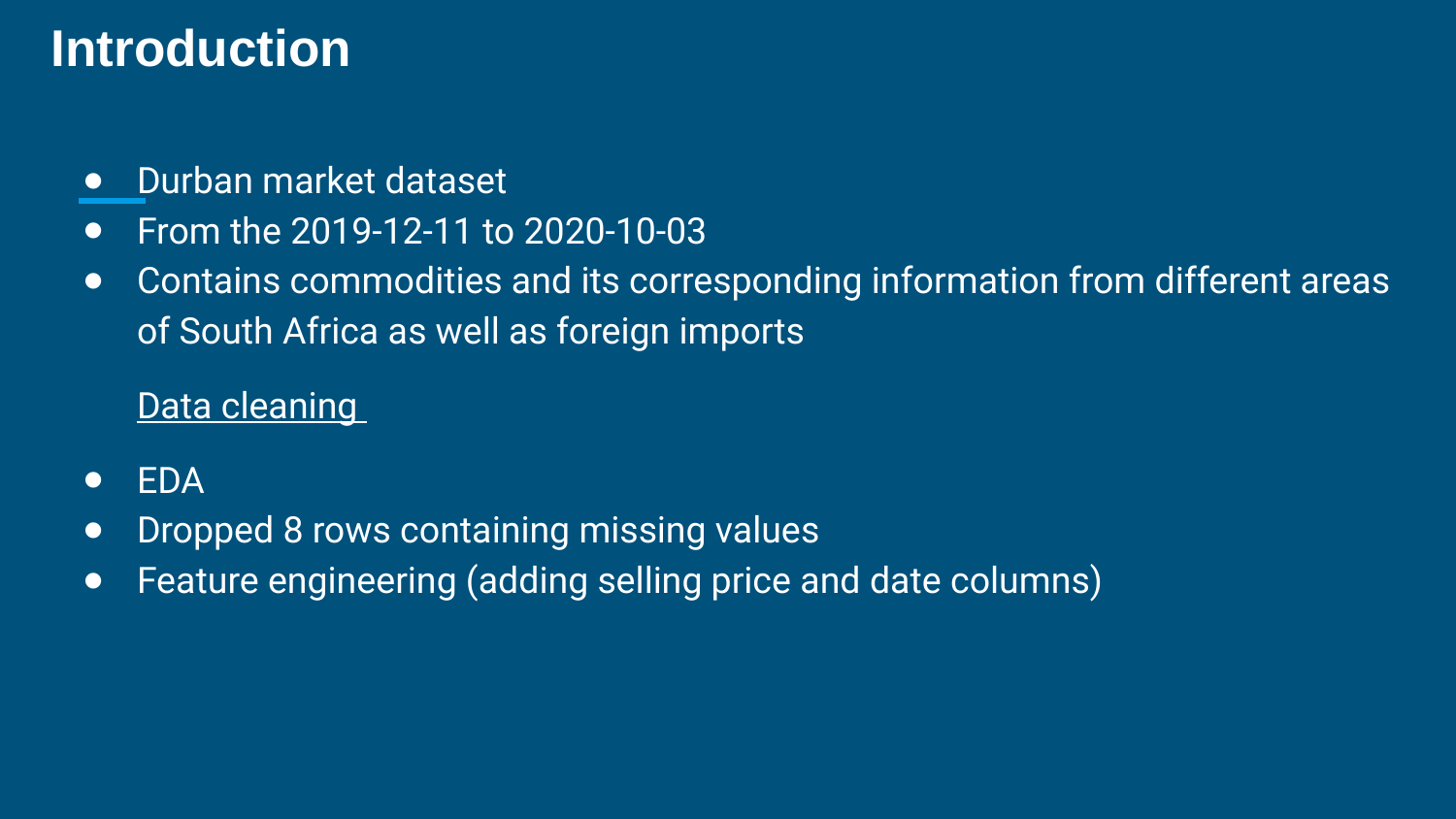

# Introduction

Durban market dataset
From the 2019-12-11 to 2020-10-03
Contains commodities and its corresponding information from different areas of South Africa as well as foreign imports
Data cleaning
EDA
Dropped 8 rows containing missing values
Feature engineering (adding selling price and date columns)